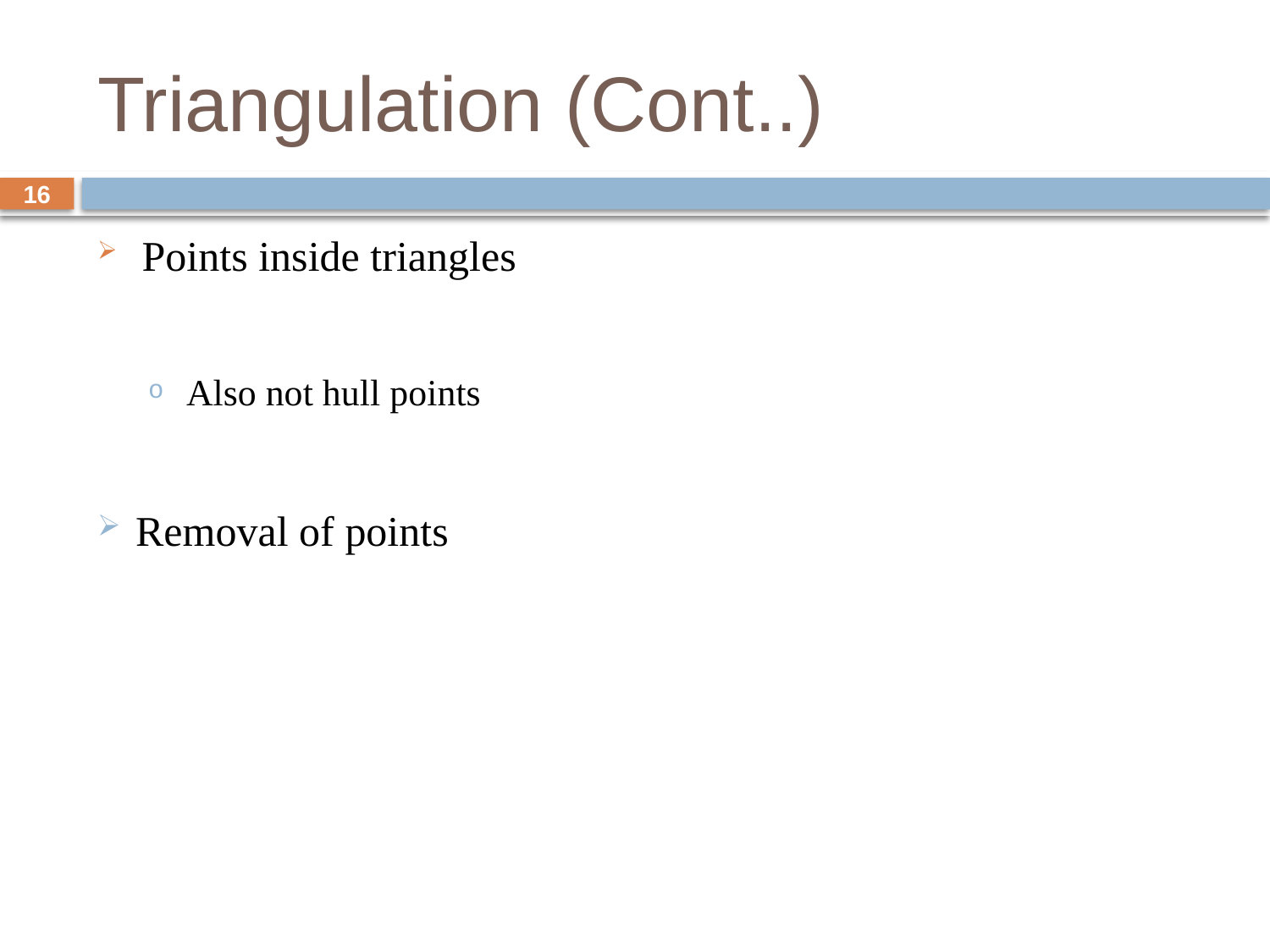

# Triangulation (Cont..)
16
Points inside triangles

Also not hull points

Removal of points